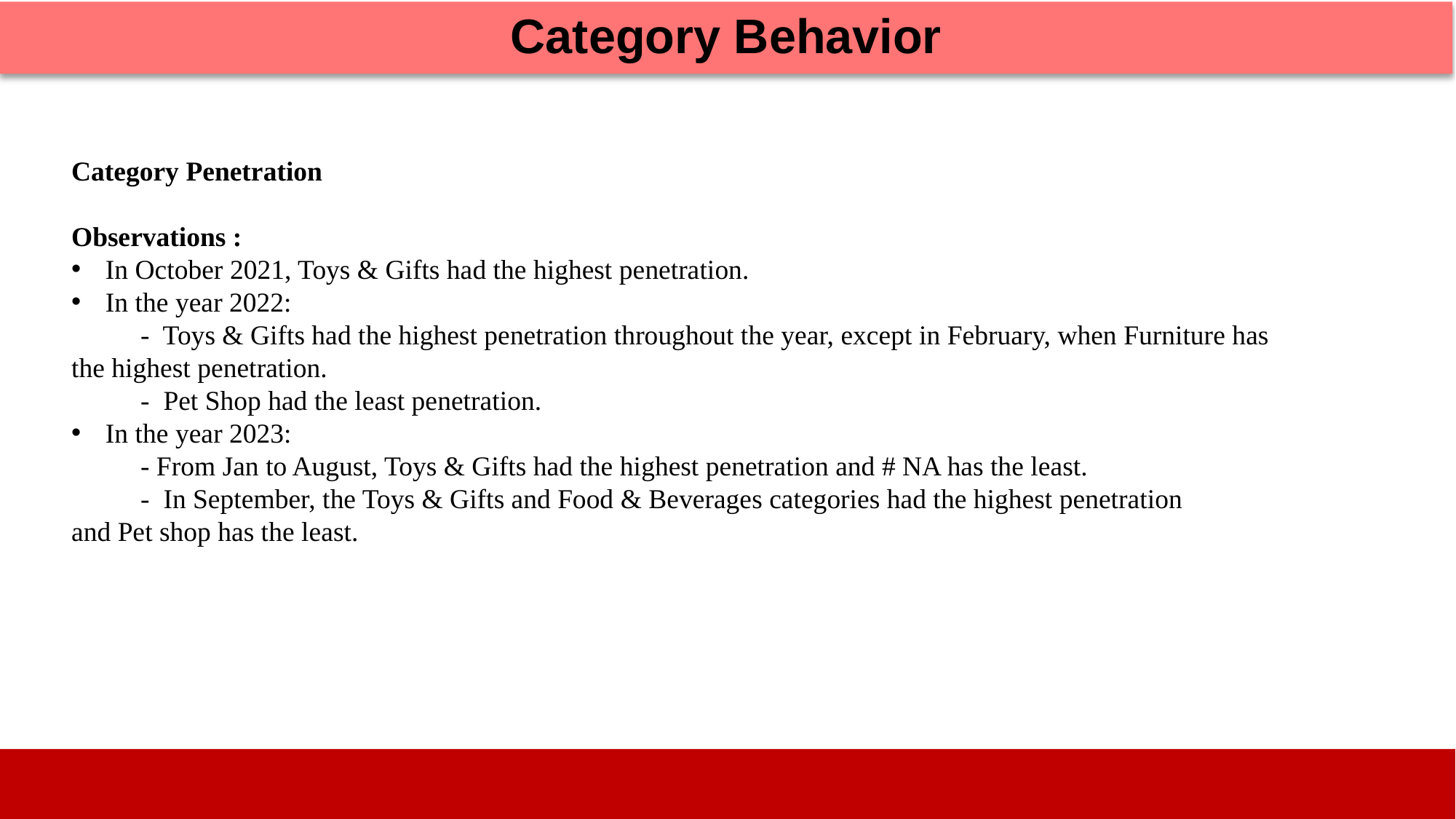

Category Behavior
Category Penetration

Observations :
In October 2021, Toys & Gifts had the highest penetration.
In the year 2022:
          -  Toys & Gifts had the highest penetration throughout the year, except in February, when Furniture has the highest penetration.
          -  Pet Shop had the least penetration.
In the year 2023:
          - From Jan to August, Toys & Gifts had the highest penetration and # NA has the least.
          -  In September, the Toys & Gifts and Food & Beverages categories had the highest penetration 	and Pet shop has the least.

Image source: icons8`